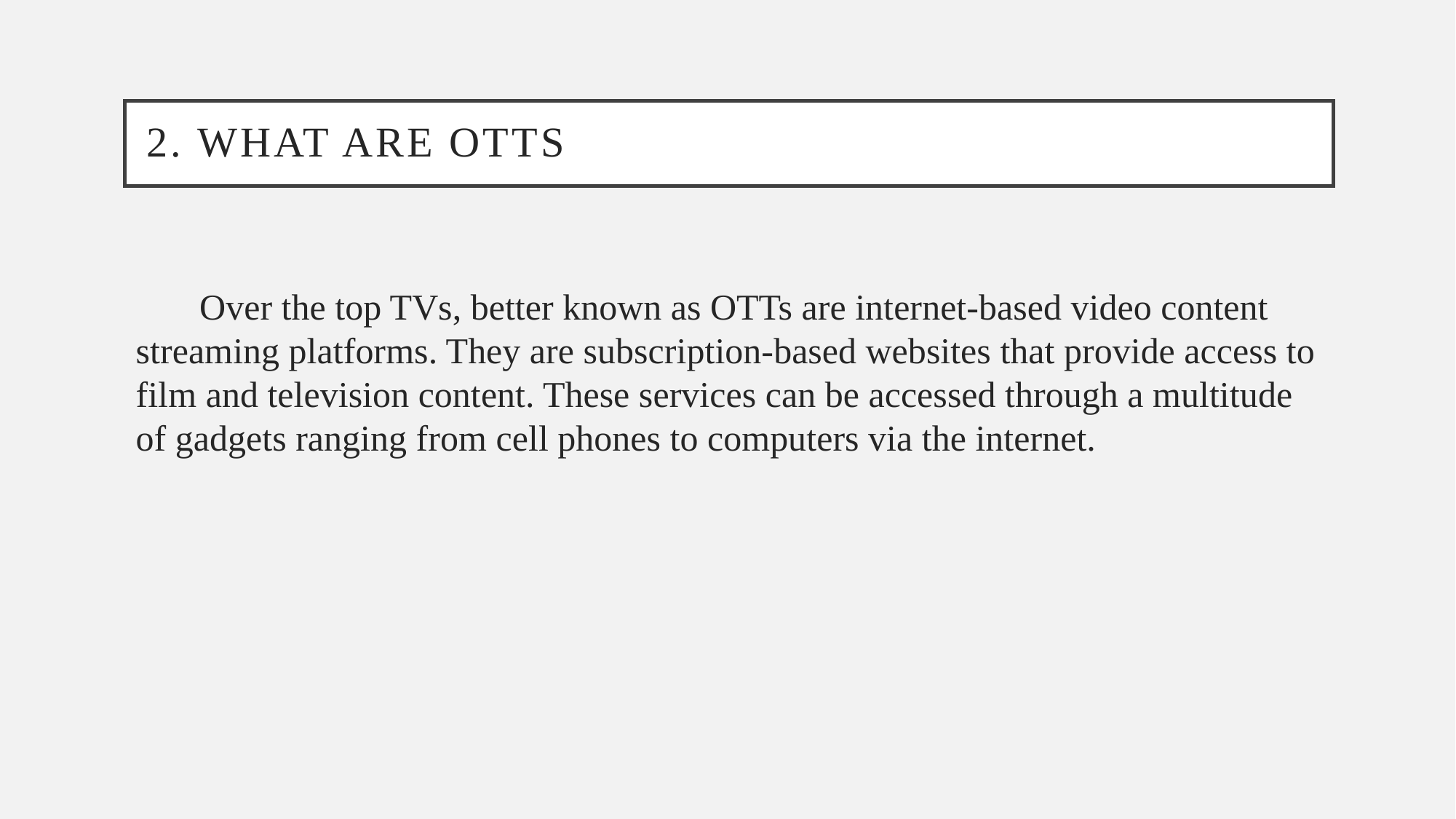

# 2. What are OTTs
       Over the top TVs, better known as OTTs are internet-based video content streaming platforms. They are subscription-based websites that provide access to film and television content. These services can be accessed through a multitude of gadgets ranging from cell phones to computers via the internet.